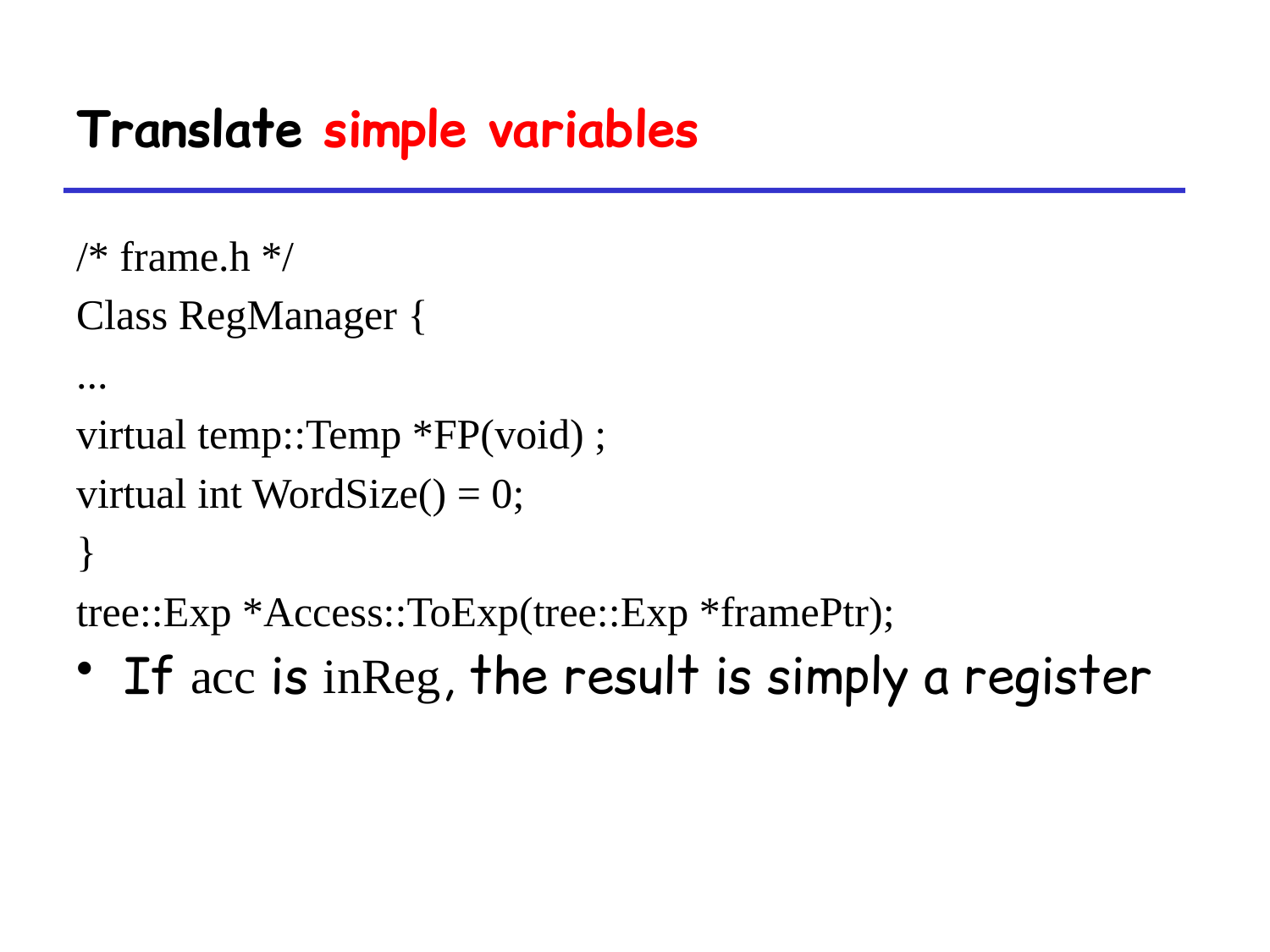

# Translate simple variables
/* frame.h */
Class RegManager {
...
virtual temp::Temp *FP(void) ;
virtual int WordSize() = 0;
}
tree::Exp *Access::ToExp(tree::Exp *framePtr);
If acc is inReg, the result is simply a register

23